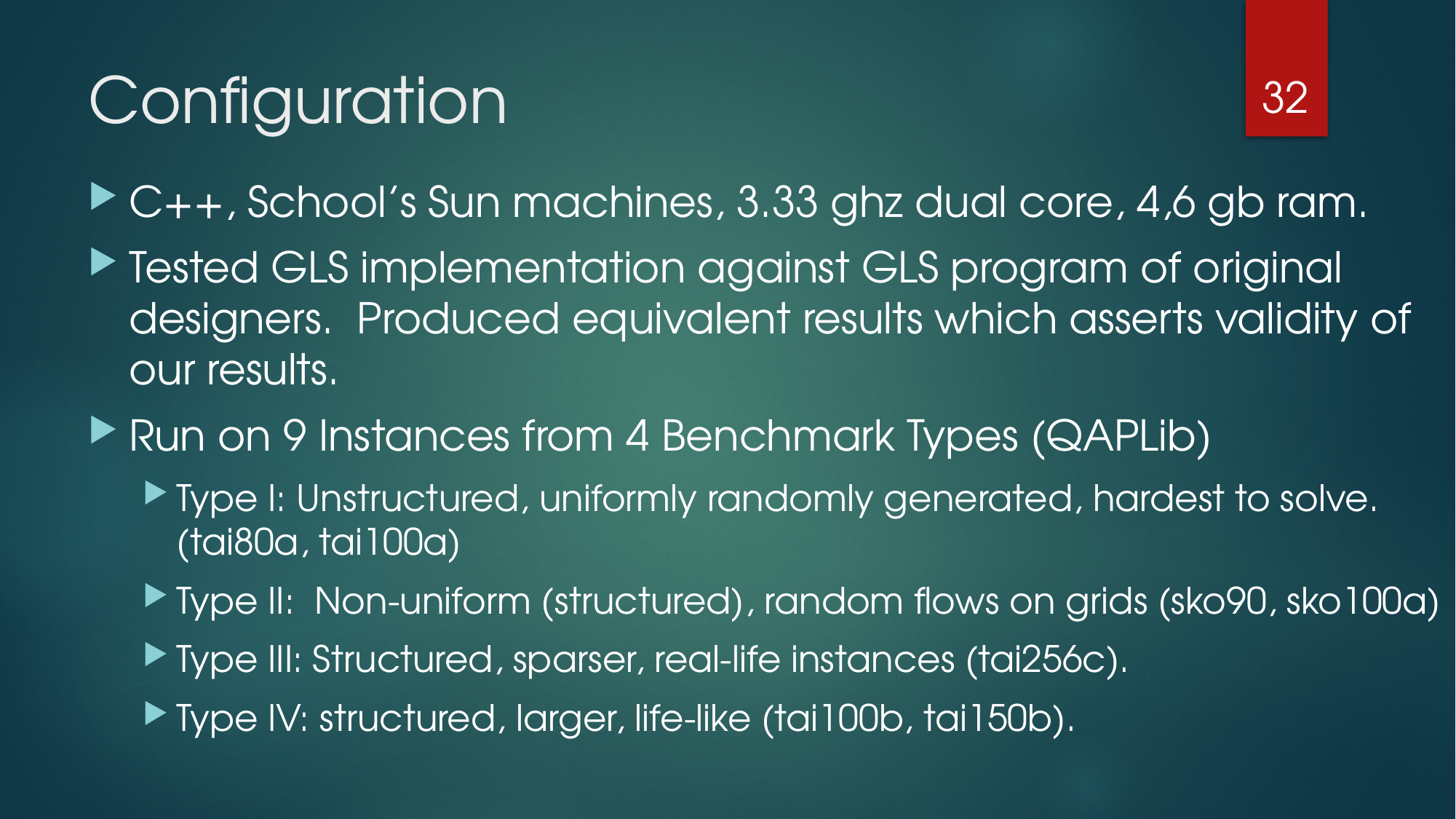

32
# Configuration
C++, School’s Sun machines, 3.33 ghz dual core, 4,6 gb ram.
Tested GLS implementation against GLS program of original designers.  Produced equivalent results which asserts validity of our results.
Run on 9 Instances from 4 Benchmark Types (QAPLib)
Type I: Unstructured, uniformly randomly generated, hardest to solve. (tai80a, tai100a)
Type II:  Non-uniform (structured), random flows on grids (sko90, sko100a)
Type III: Structured, sparser, real-life instances (tai256c).
Type IV: structured, larger, life-like (tai100b, tai150b).